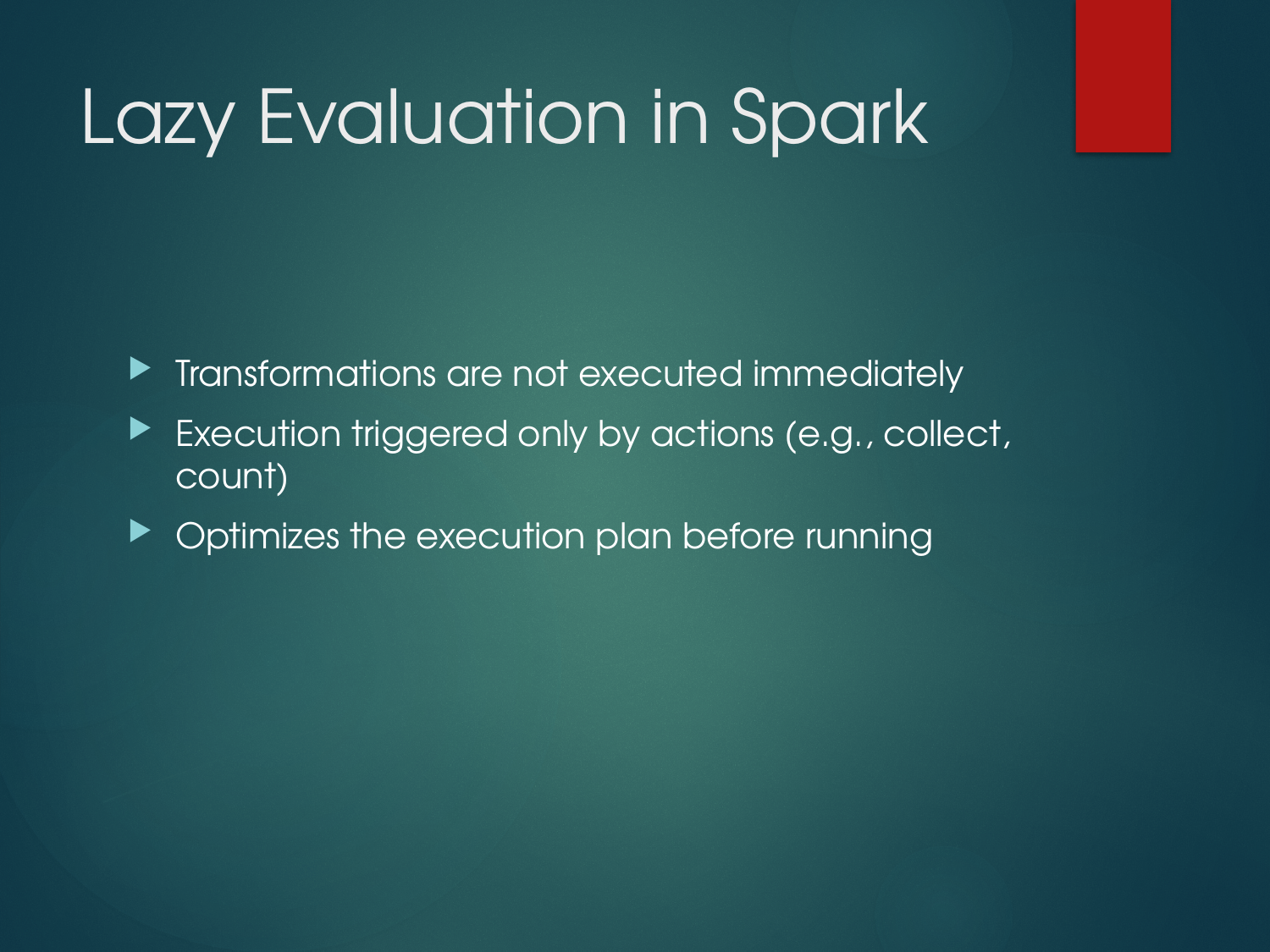

# Lazy Evaluation in Spark

Transformations are not executed immediately
Execution triggered only by actions (e.g., collect, count)
Optimizes the execution plan before running